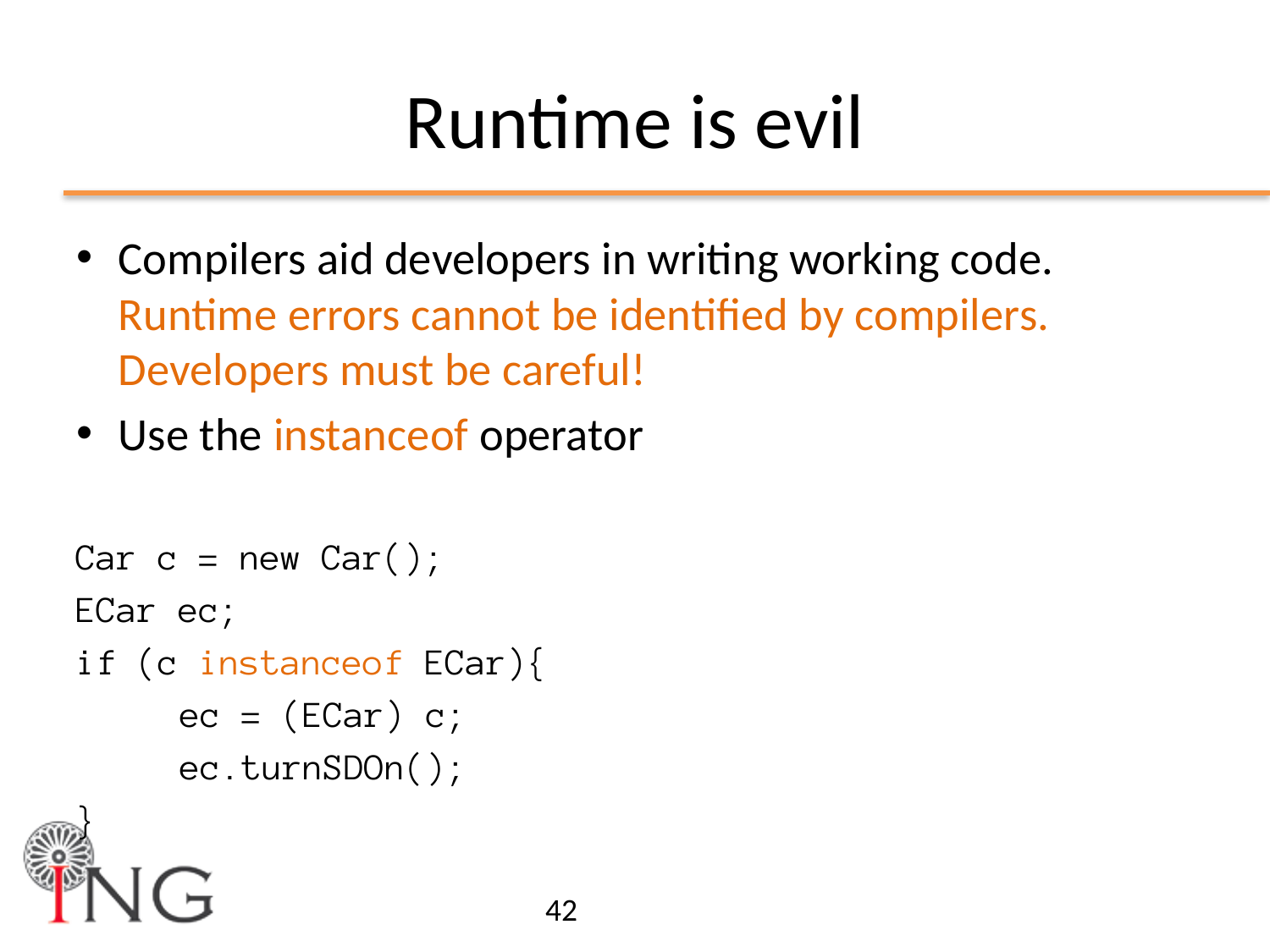

# Runtime is evil
Compilers aid developers in writing working code. Runtime errors cannot be identified by compilers. Developers must be careful!
Use the instanceof operator

Car c = new Car();
ECar ec;
if (c instanceof ECar){
	ec = (ECar) c;
	ec.turnSDOn();
}
42